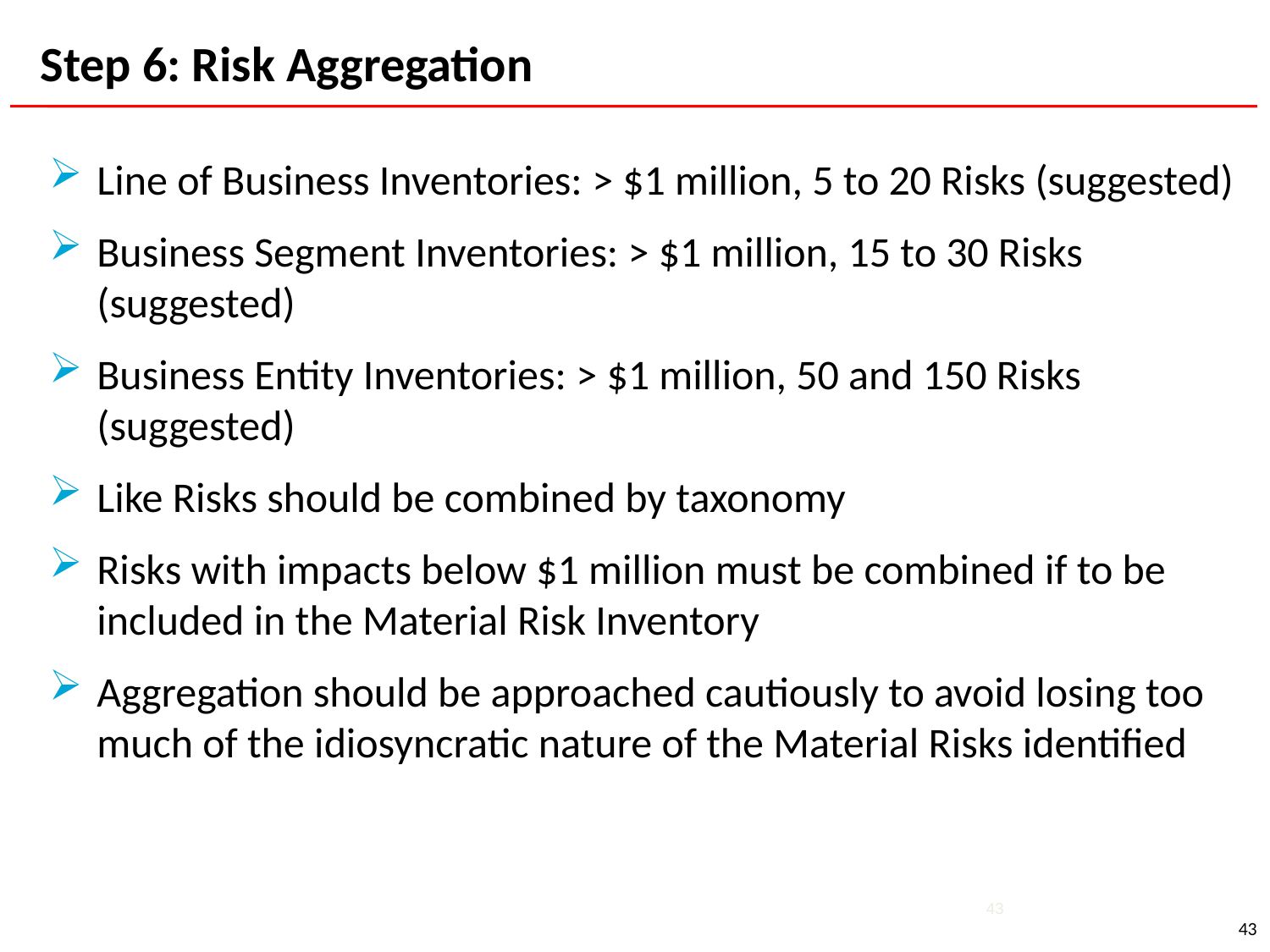

Step 6: Risk Aggregation
Line of Business Inventories: > $1 million, 5 to 20 Risks (suggested)
Business Segment Inventories: > $1 million, 15 to 30 Risks (suggested)
Business Entity Inventories: > $1 million, 50 and 150 Risks (suggested)
Like Risks should be combined by taxonomy
Risks with impacts below $1 million must be combined if to be included in the Material Risk Inventory
Aggregation should be approached cautiously to avoid losing too much of the idiosyncratic nature of the Material Risks identified

43
43